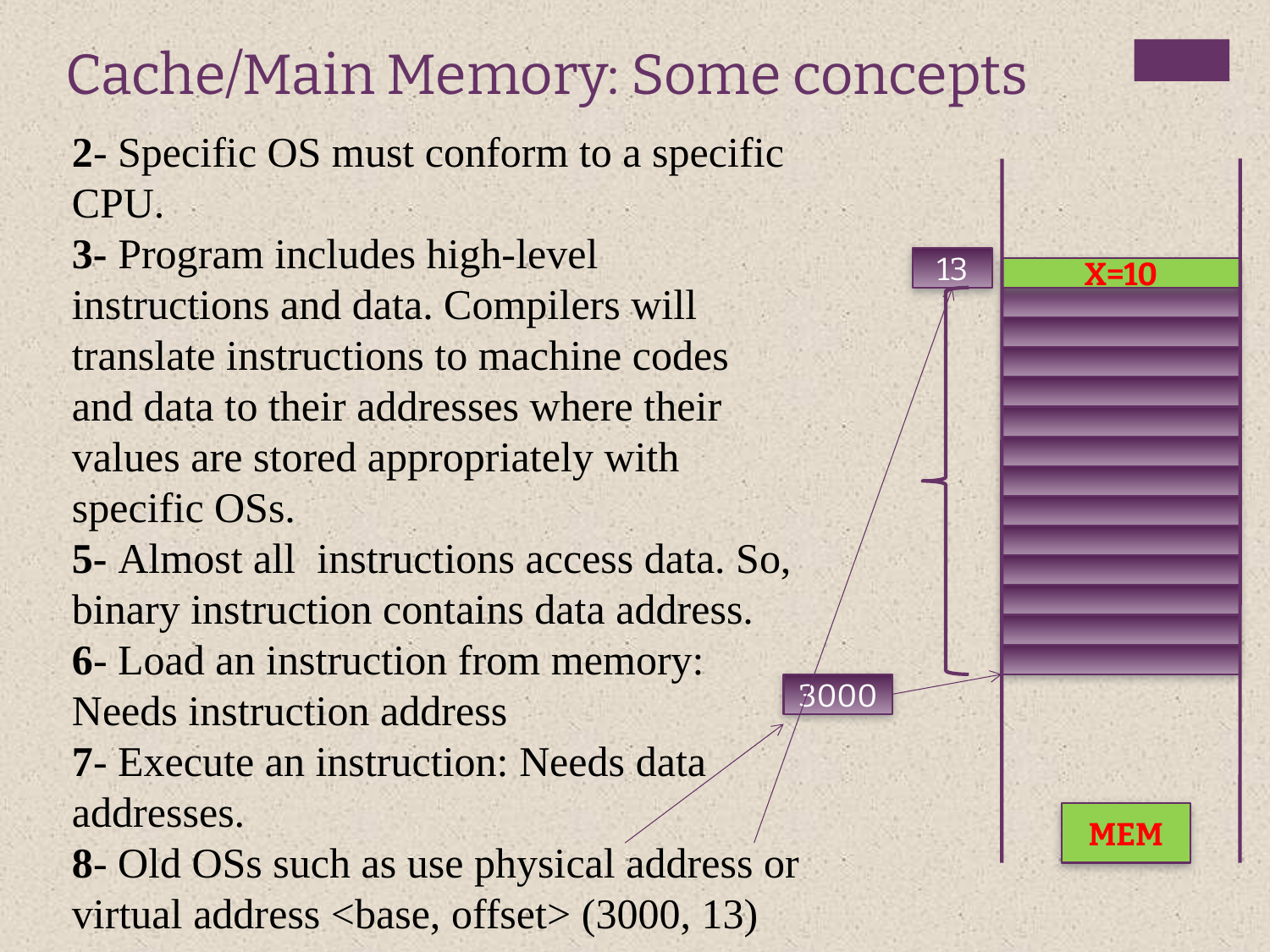

Cache/Main Memory: Some concepts
2- Specific OS must conform to a specific CPU.
3- Program includes high-level instructions and data. Compilers will translate instructions to machine codes and data to their addresses where their values are stored appropriately with specific OSs.
5- Almost all  instructions access data. So, binary instruction contains data address.
6- Load an instruction from memory: Needs instruction address
7- Execute an instruction: Needs data addresses.
8- Old OSs such as use physical address or virtual address <base, offset> (3000, 13)
13
X=10

3000
MEM